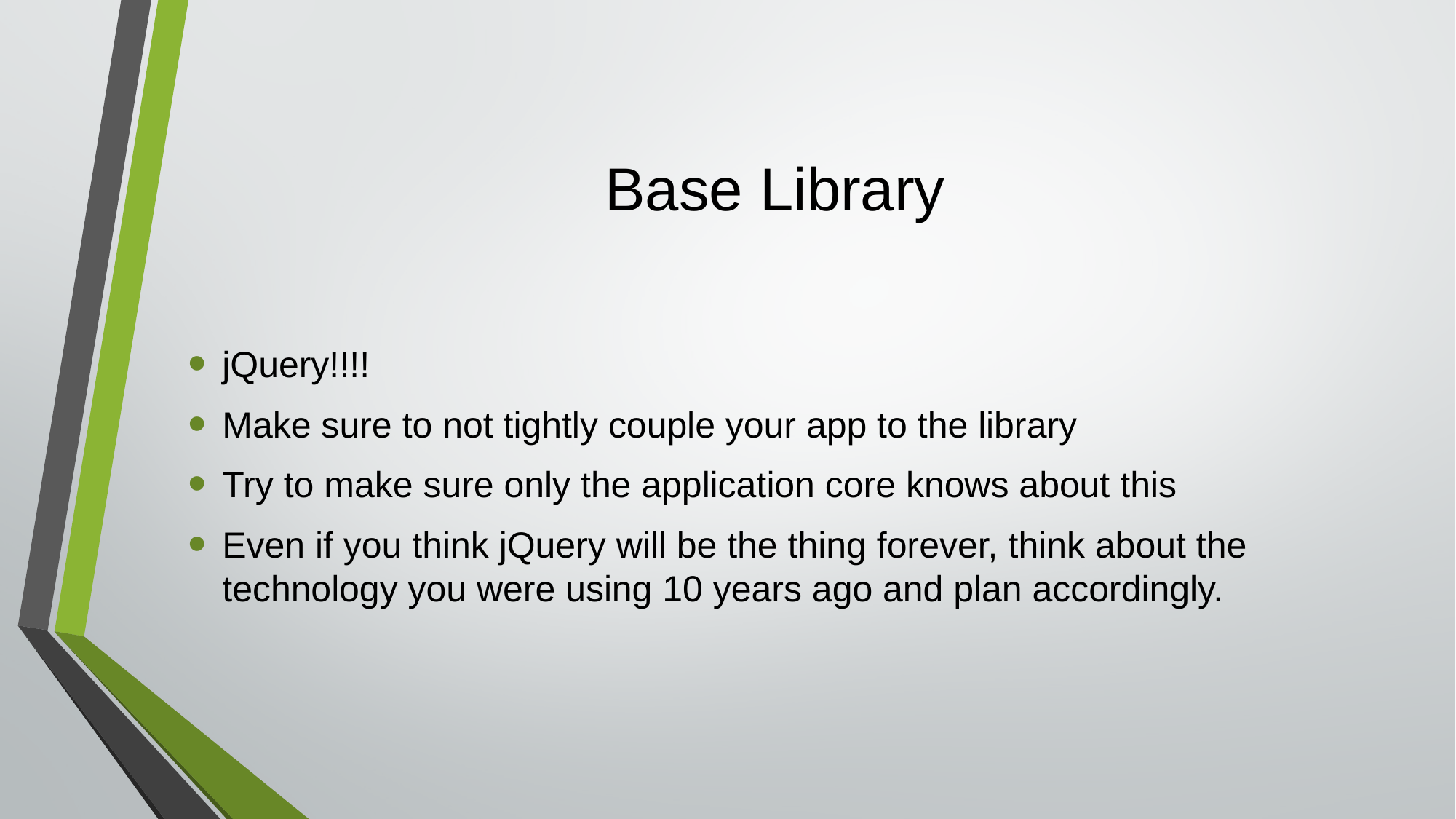

# Base Library
jQuery!!!!
Make sure to not tightly couple your app to the library
Try to make sure only the application core knows about this
Even if you think jQuery will be the thing forever, think about the technology you were using 10 years ago and plan accordingly.